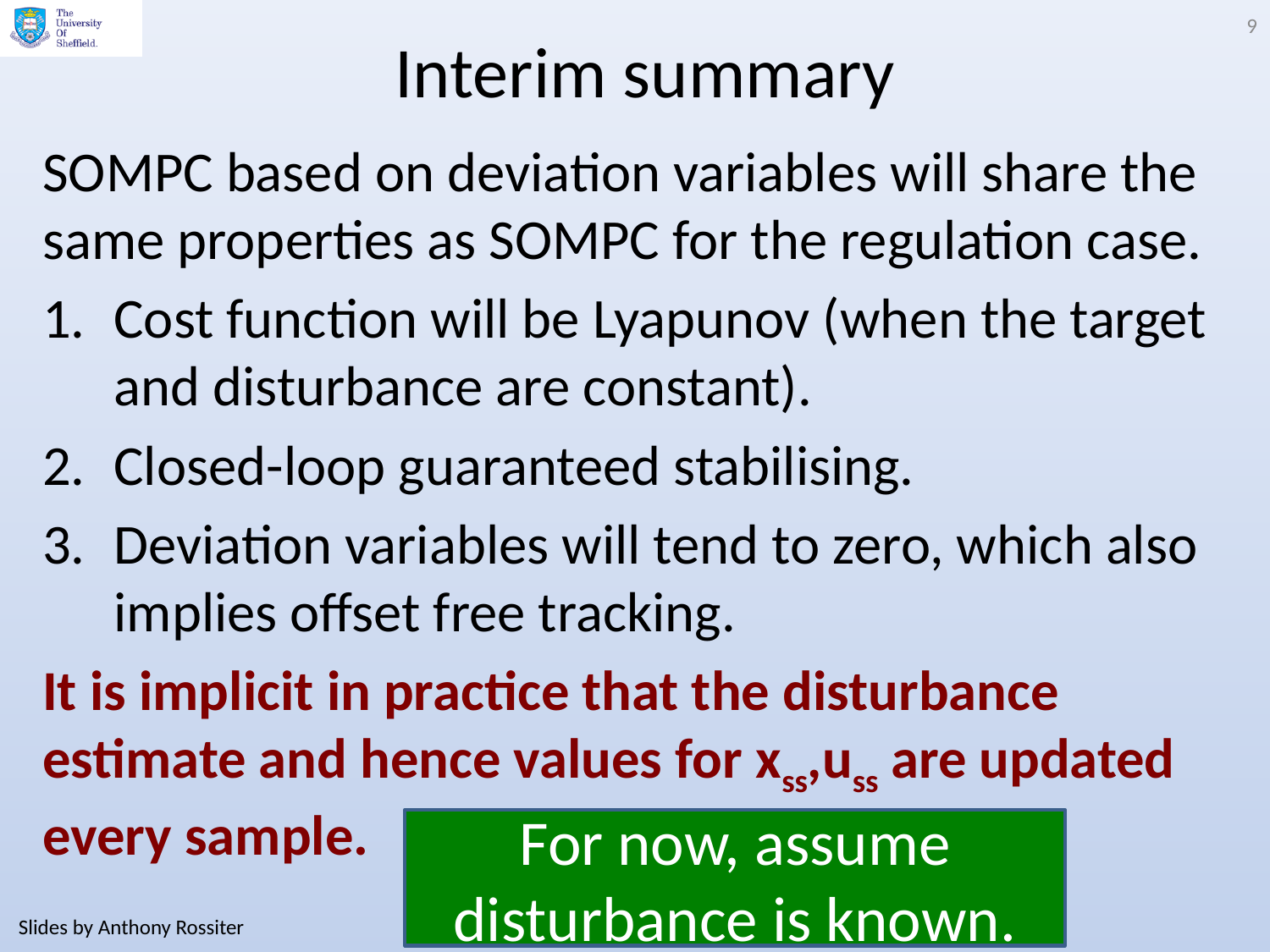

9
# Interim summary
SOMPC based on deviation variables will share the same properties as SOMPC for the regulation case.
Cost function will be Lyapunov (when the target and disturbance are constant).
Closed-loop guaranteed stabilising.
Deviation variables will tend to zero, which also implies offset free tracking.
It is implicit in practice that the disturbance estimate and hence values for xss,uss are updated every sample.
For now, assume disturbance is known.
Slides by Anthony Rossiter